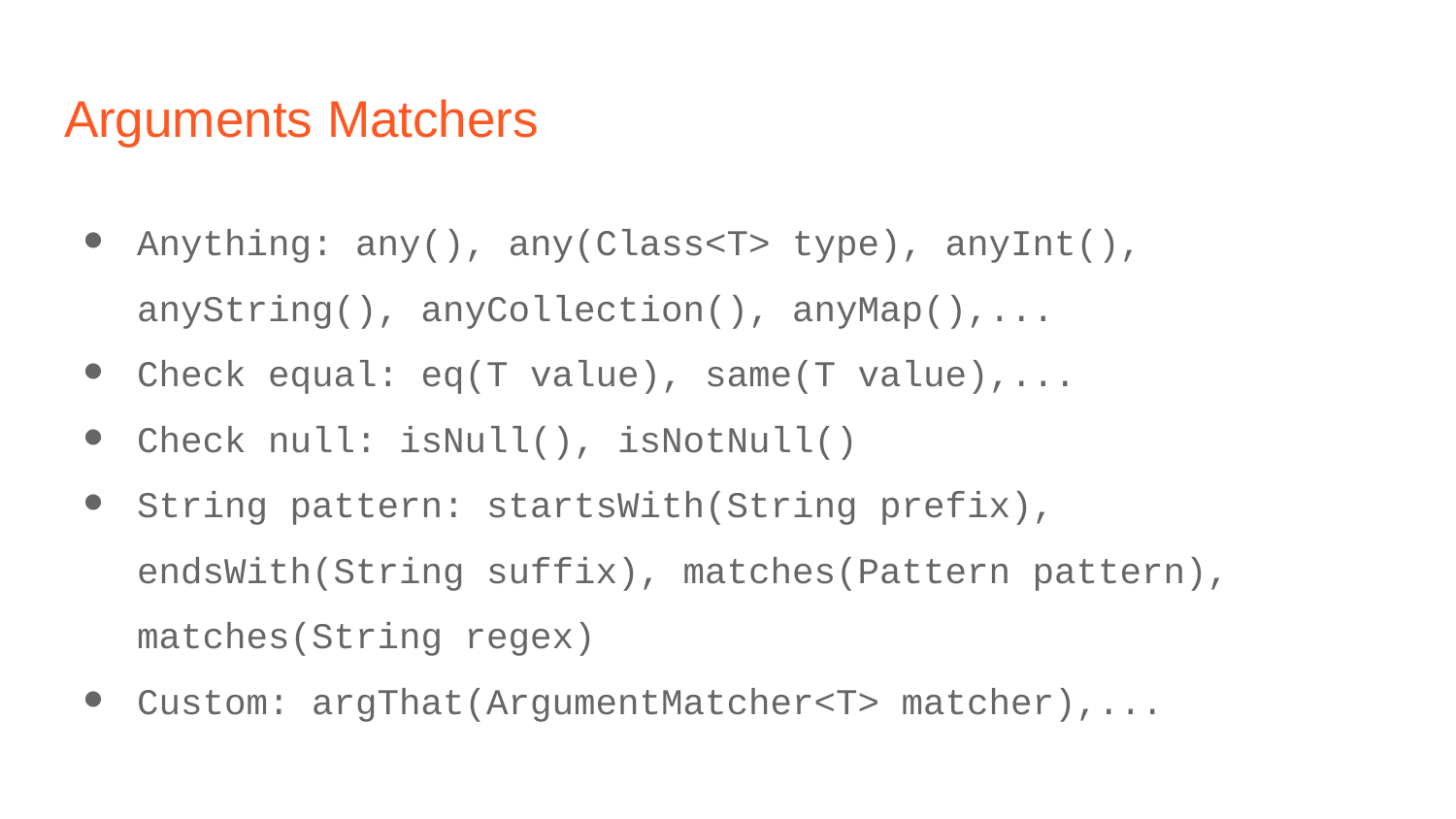

# Arguments Matchers
Anything: any(), any(Class<T> type), anyInt(), anyString(), anyCollection(), anyMap(),...
Check equal: eq(T value), same(T value),...
Check null: isNull(), isNotNull()
String pattern: startsWith(String prefix), endsWith(String suffix), matches(Pattern pattern), matches(String regex)
Custom: argThat(ArgumentMatcher<T> matcher),...